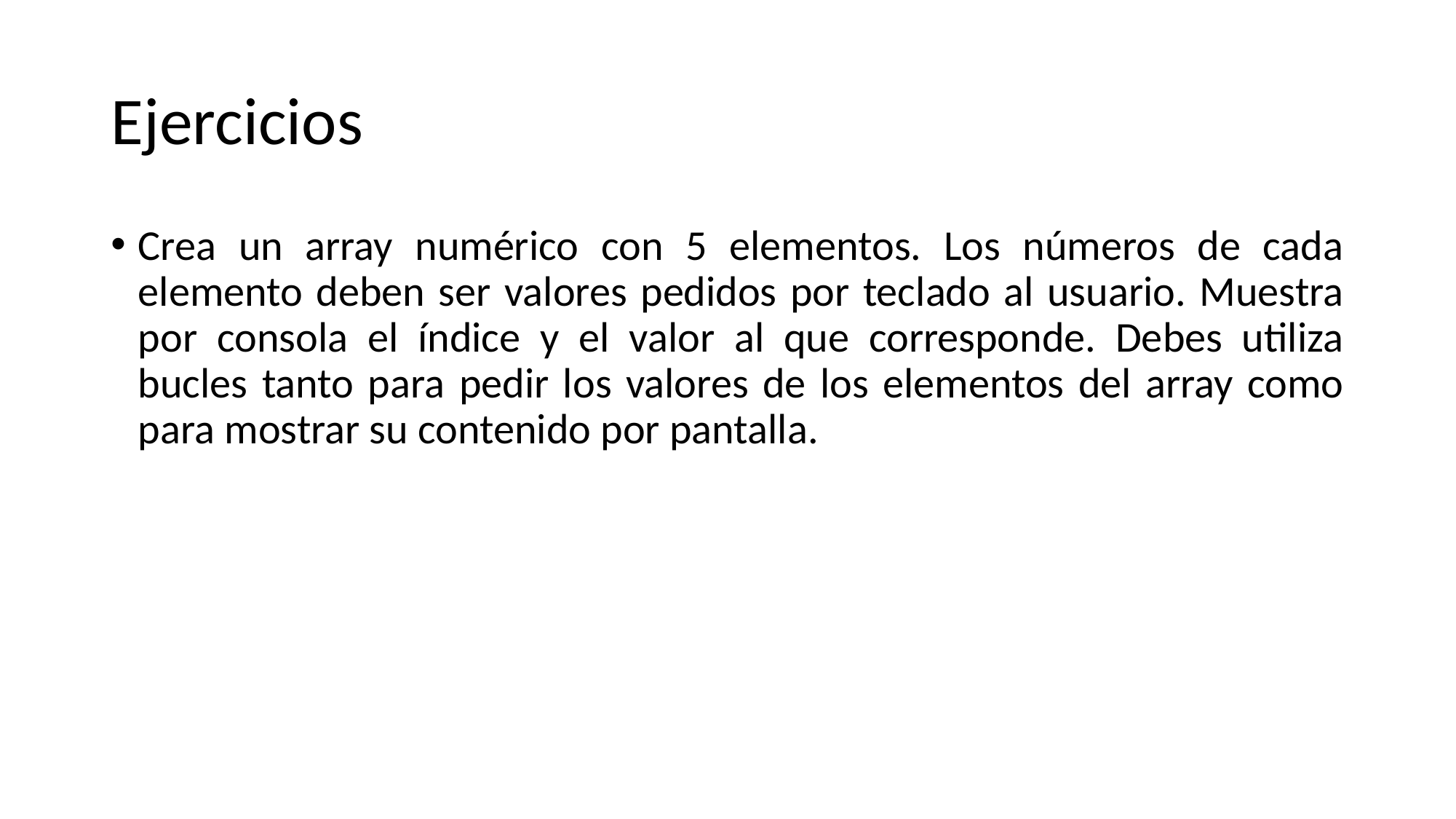

# Ejercicios
Crea un array numérico con 5 elementos. Los números de cada elemento deben ser valores pedidos por teclado al usuario. Muestra por consola el índice y el valor al que corresponde. Debes utiliza bucles tanto para pedir los valores de los elementos del array como para mostrar su contenido por pantalla.